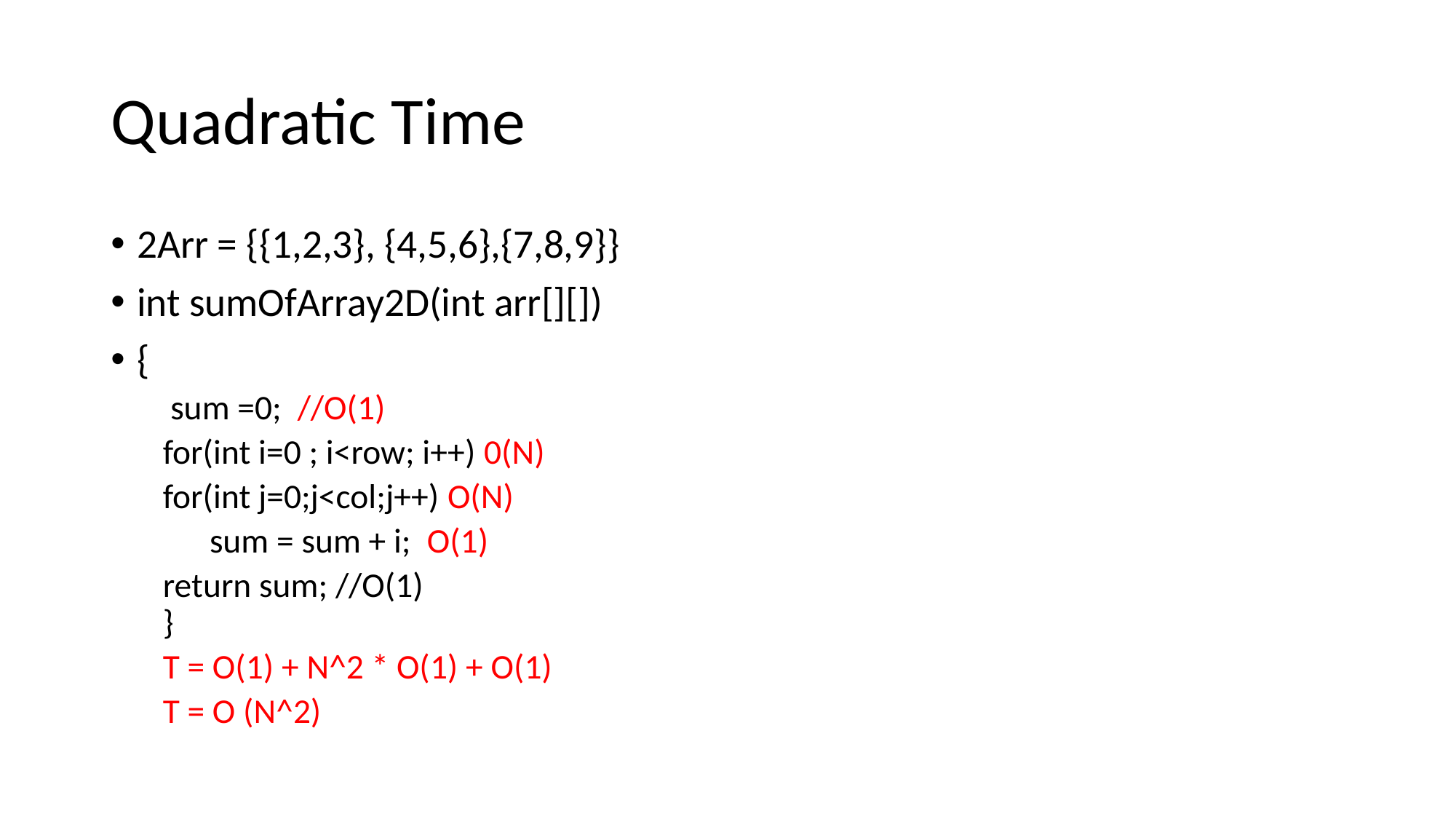

# Quadratic Time
2Arr = {{1,2,3}, {4,5,6},{7,8,9}}
int sumOfArray2D(int arr[][])
{
		 sum =0;  //O(1)
		for(int i=0 ; i<row; i++) 0(N)
			for(int j=0;j<col;j++) O(N)
			      sum = sum + i;  O(1)
return sum; //O(1)
}
T = O(1) + N^2 * O(1) + O(1)
T = O (N^2)